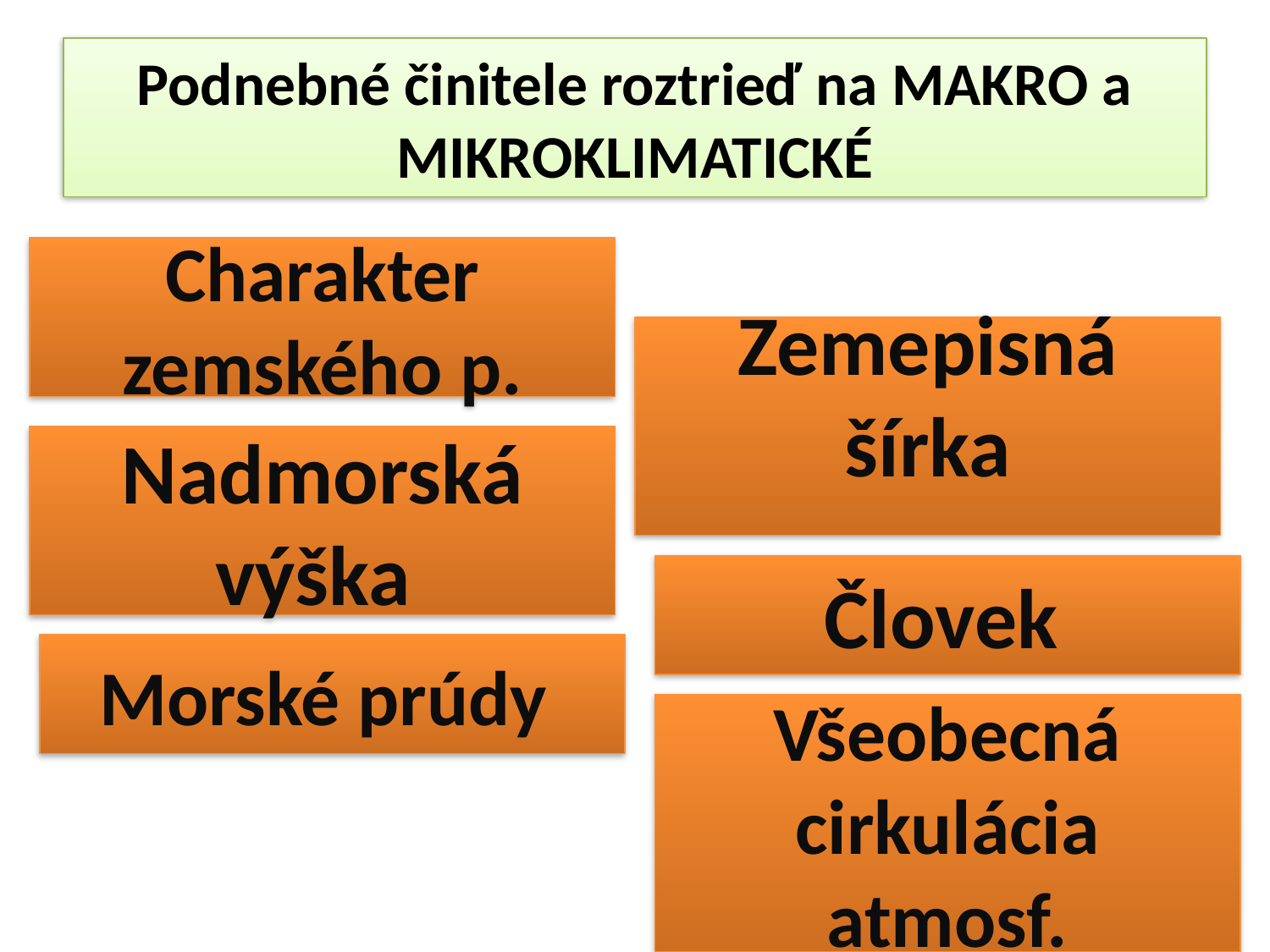

# Podnebné činitele roztrieď na MAKRO a MIKROKLIMATICKÉ

Charakter zemského p.
Zemepisná
šírka

Nadmorská výška
Človek
Morské prúdy
Všeobecná cirkulácia atmosf.